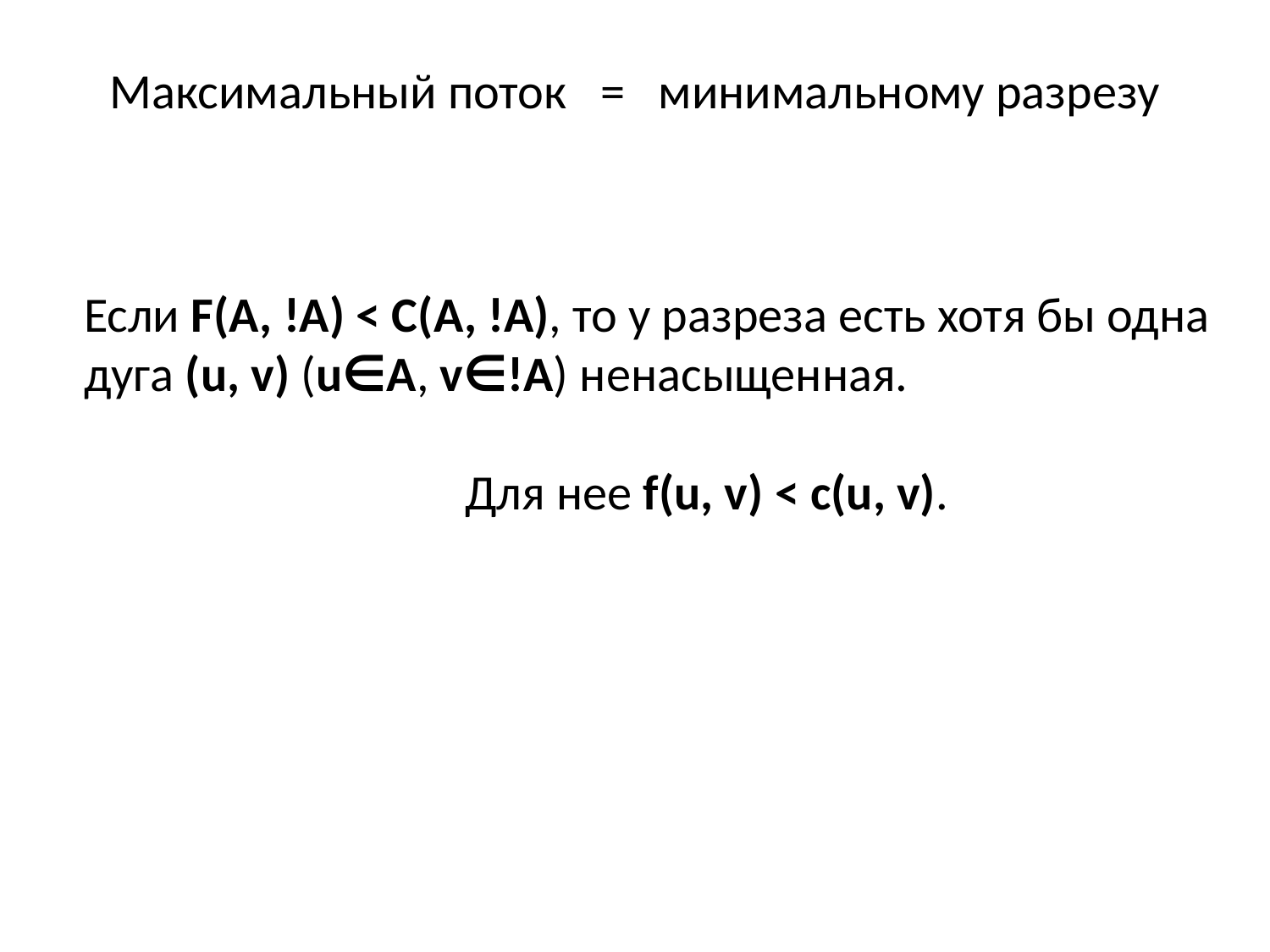

Максимальный поток   =   минимальному разрезу
	Если F(A, !A) < C(A, !A), то у разреза есть хотя бы одна дуга (u, v) (u∈A, v∈!A) ненасыщенная.

				Для нее f(u, v) < c(u, v).